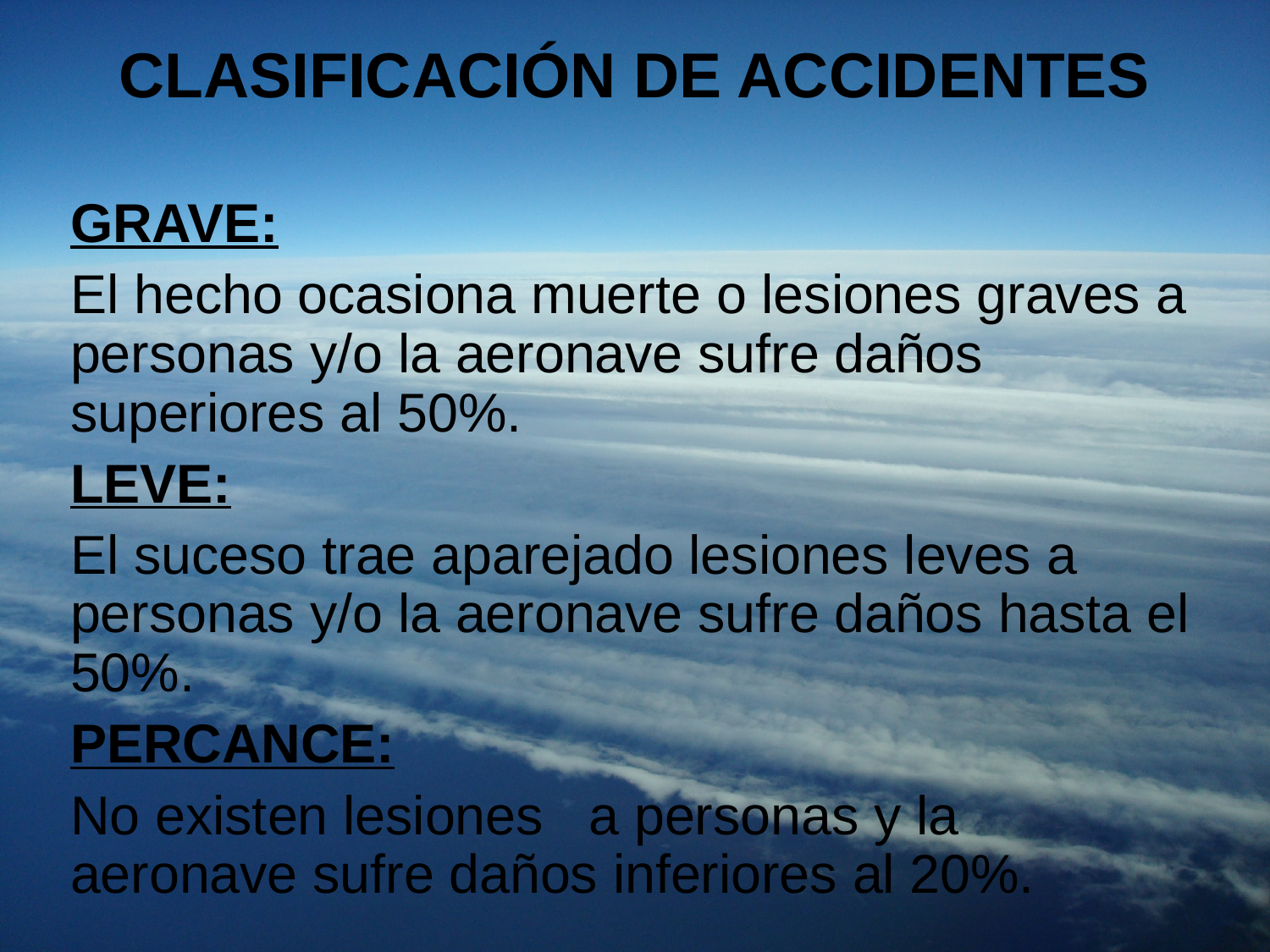

CLASIFICACIÓN DE ACCIDENTES

GRAVE:
El hecho ocasiona muerte o lesiones graves a personas y/o la aeronave sufre daños superiores al 50%.
LEVE:
El suceso trae aparejado lesiones leves a personas y/o la aeronave sufre daños hasta el 50%.
PERCANCE:
No existen lesiones   a personas y la aeronave sufre daños inferiores al 20%.